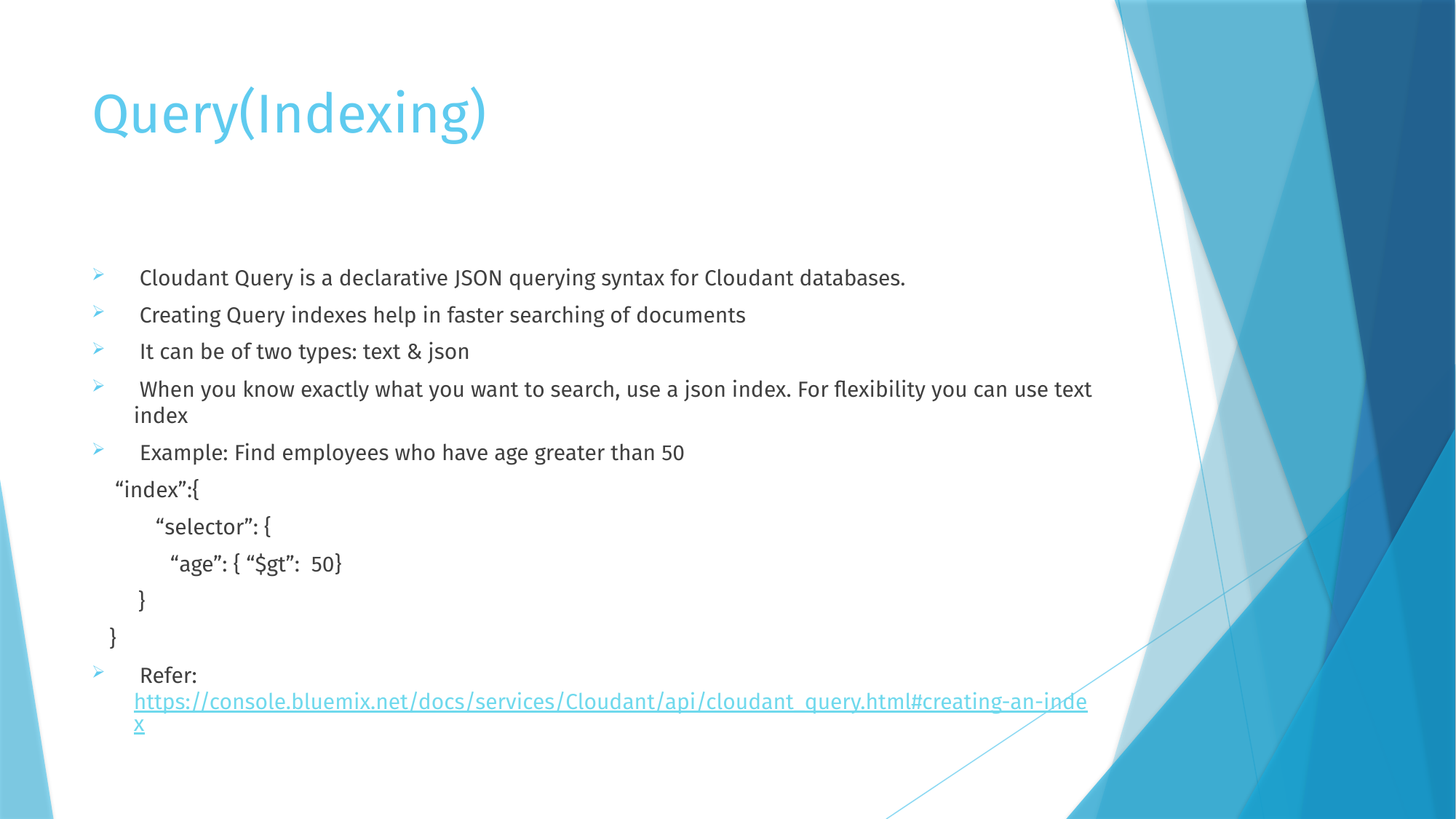

# Query(Indexing)
 Cloudant Query is a declarative JSON querying syntax for Cloudant databases.
 Creating Query indexes help in faster searching of documents
 It can be of two types: text & json
 When you know exactly what you want to search, use a json index. For flexibility you can use text index
 Example: Find employees who have age greater than 50
    “index”:{
           “selector”: {
	“age”: { “$gt”:  50}
        }
   }
 Refer: https://console.bluemix.net/docs/services/Cloudant/api/cloudant_query.html#creating-an-index